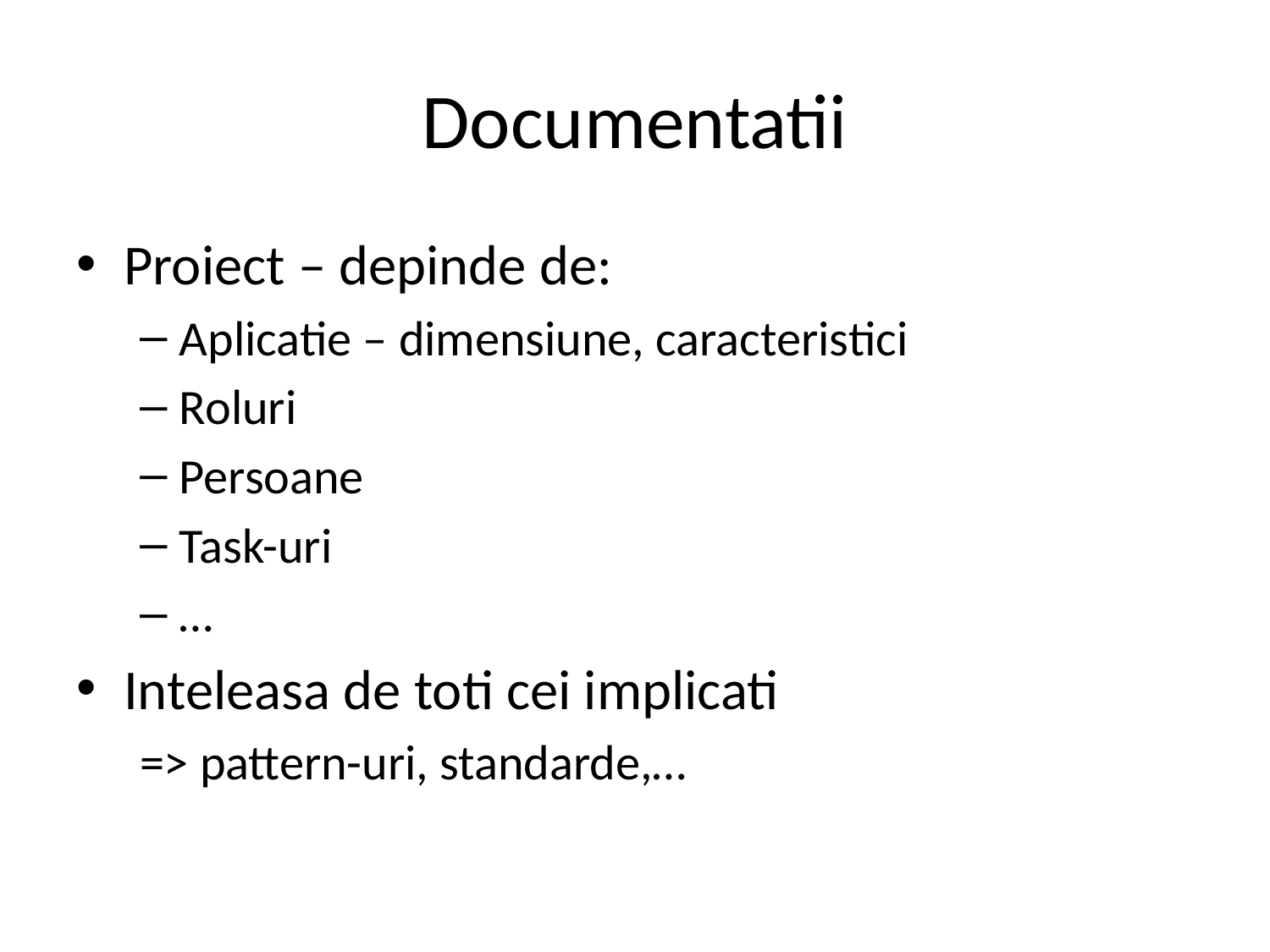

# Documentatii
Proiect – depinde de:
Aplicatie – dimensiune, caracteristici
Roluri
Persoane
Task-uri
…
Inteleasa de toti cei implicati
=> pattern-uri, standarde,…